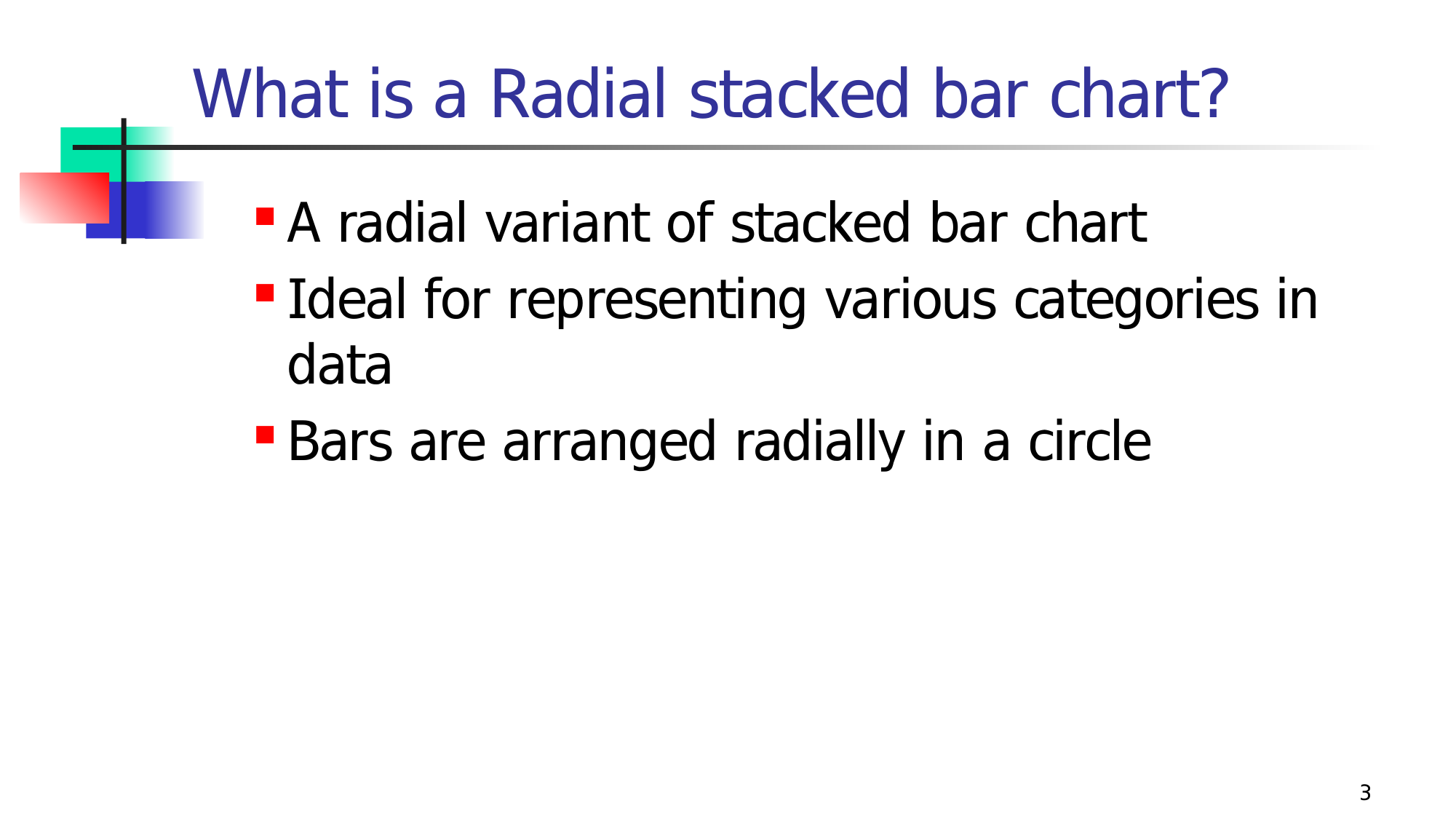

# What is a Radial stacked bar chart?
A radial variant of stacked bar chart
Ideal for representing various categories in data
Bars are arranged radially in a circle

3